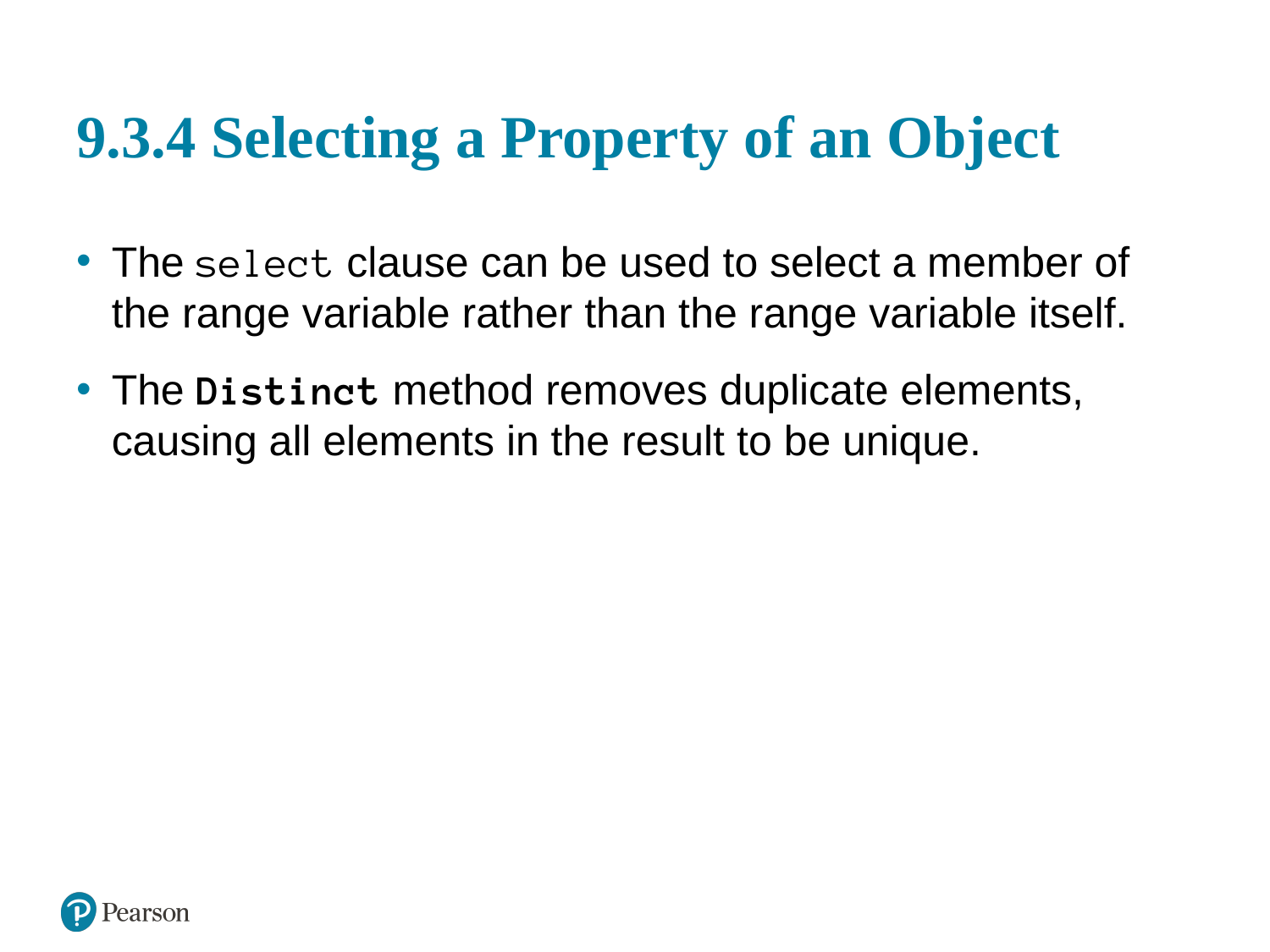

# 9.3.4 Selecting a Property of an Object
The select clause can be used to select a member of the range variable rather than the range variable itself.
The Distinct method removes duplicate elements, causing all elements in the result to be unique.